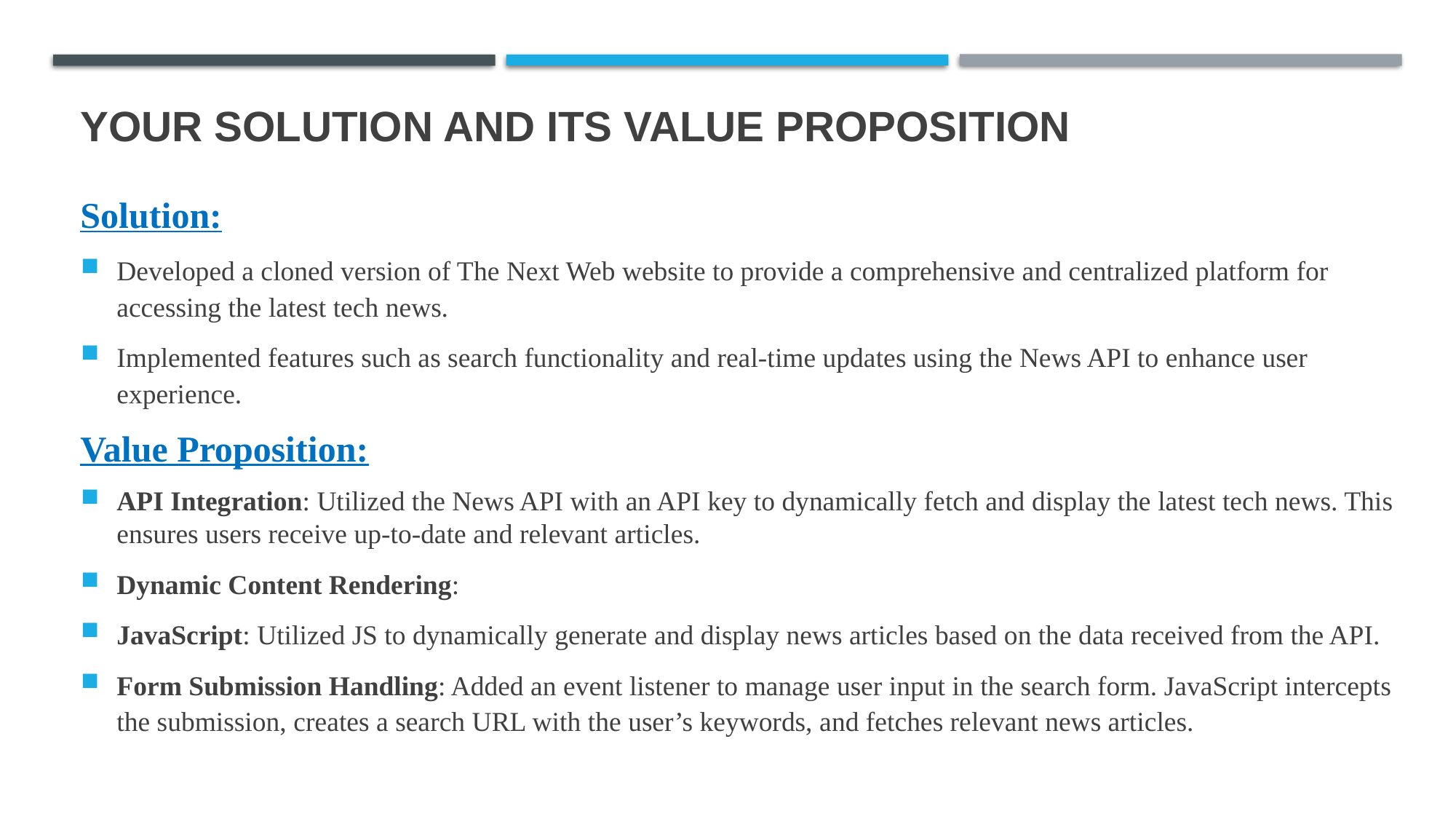

# YOUR SOLUTION AND ITS VALUE PROPOSITION
Solution:
Developed a cloned version of The Next Web website to provide a comprehensive and centralized platform for accessing the latest tech news.
Implemented features such as search functionality and real-time updates using the News API to enhance user experience.
Value Proposition:
API Integration: Utilized the News API with an API key to dynamically fetch and display the latest tech news. This ensures users receive up-to-date and relevant articles.
Dynamic Content Rendering:
JavaScript: Utilized JS to dynamically generate and display news articles based on the data received from the API.
Form Submission Handling: Added an event listener to manage user input in the search form. JavaScript intercepts the submission, creates a search URL with the user’s keywords, and fetches relevant news articles.